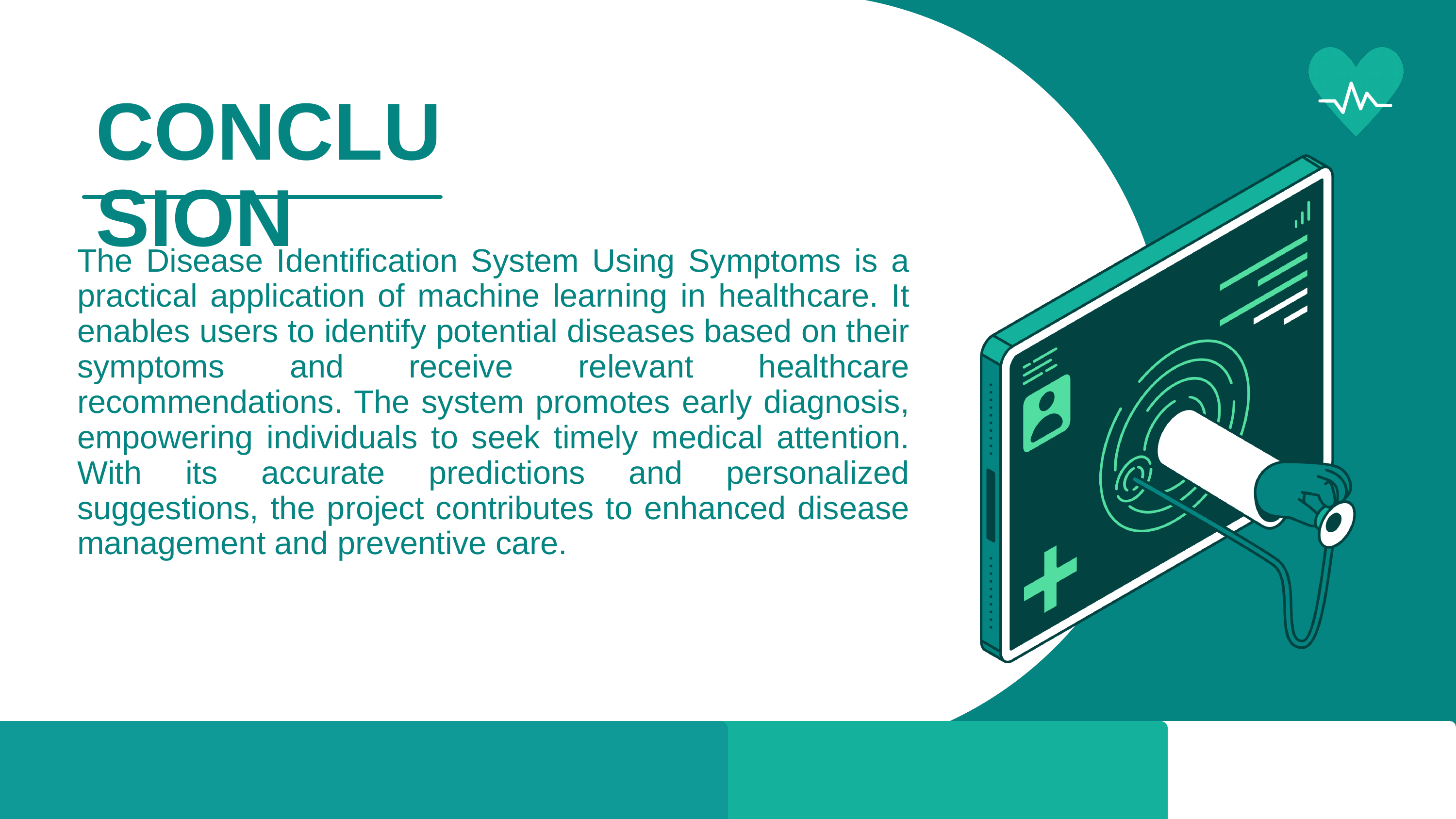

CONCLUSION

The Disease Identification System Using Symptoms is a practical application of machine learning in healthcare. It enables users to identify potential diseases based on their symptoms and receive relevant healthcare recommendations. The system promotes early diagnosis, empowering individuals to seek timely medical attention. With its accurate predictions and personalized suggestions, the project contributes to enhanced disease management and preventive care.